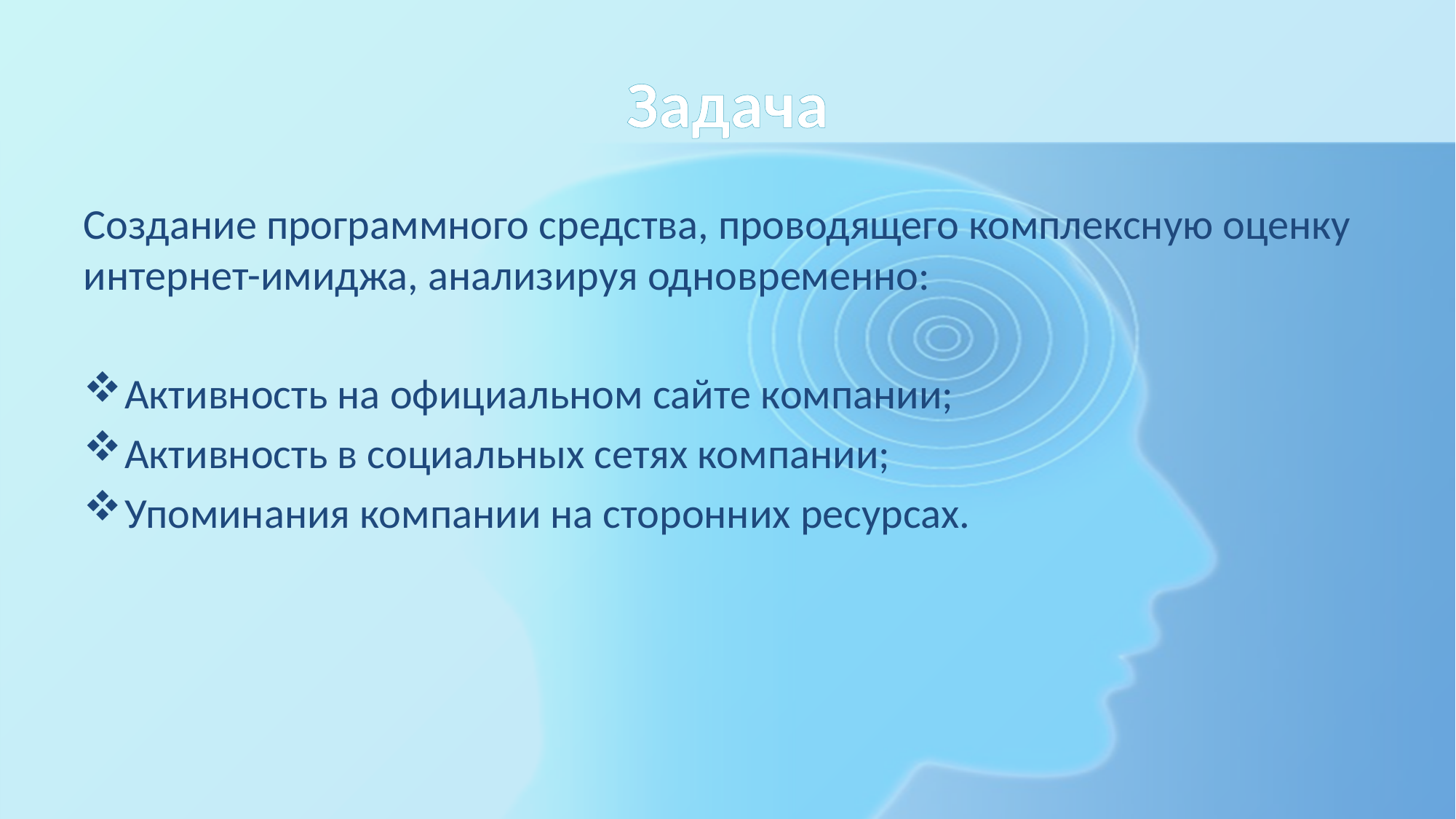

# Задача
Создание программного средства, проводящего комплексную оценку интернет-имиджа, анализируя одновременно:

Активность на официальном сайте компании;
Активность в социальных сетях компании;
Упоминания компании на сторонних ресурсах.